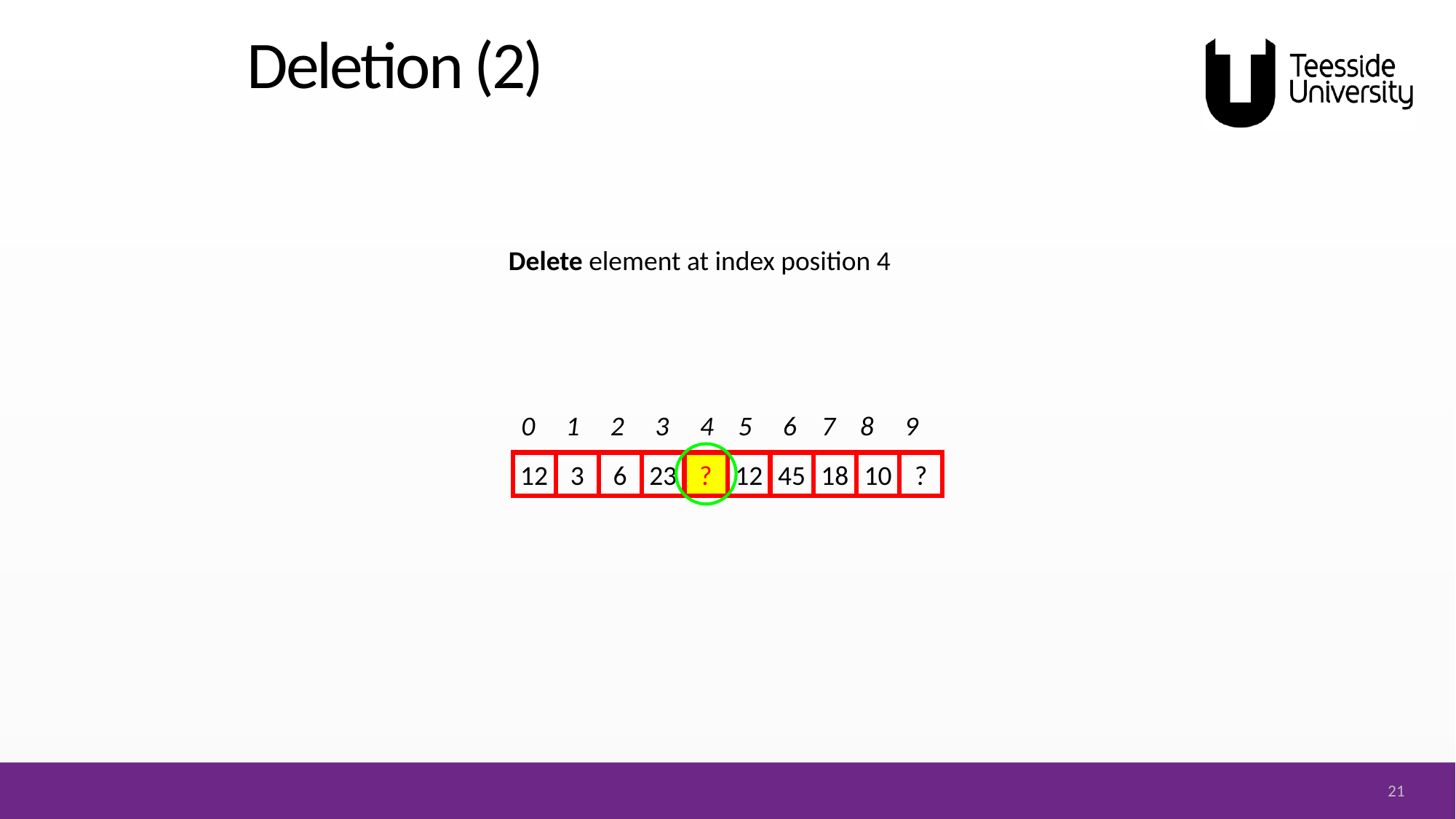

# Deletion (2)
Delete element at index position 4
0     1     2     3     4    5     6    7    8     9

12
3
6
23
?
12
45
18
10
?
21